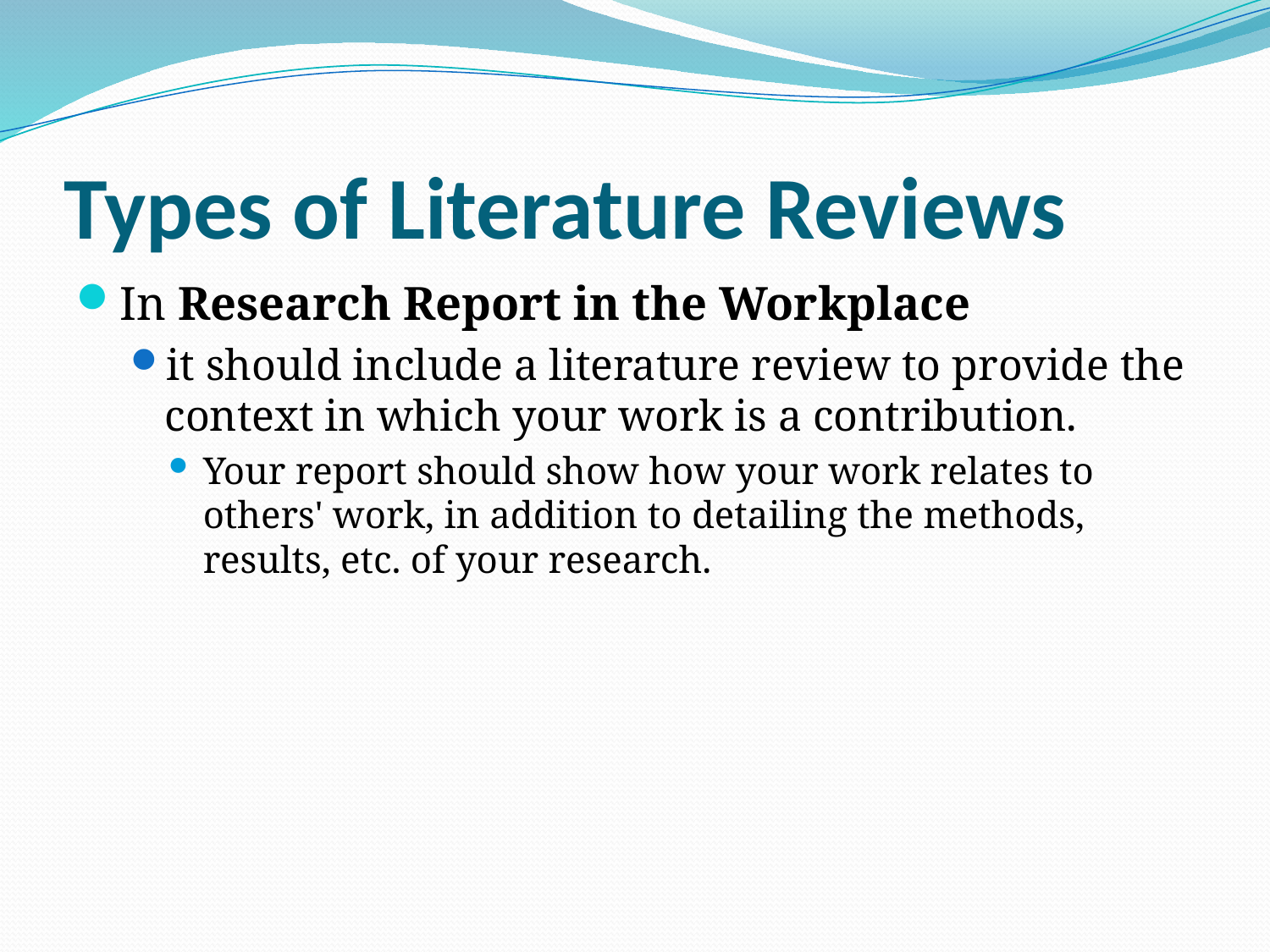

# Types of Literature Reviews
In Research Report in the Workplace
it should include a literature review to provide the context in which your work is a contribution.
Your report should show how your work relates to others' work, in addition to detailing the methods, results, etc. of your research.